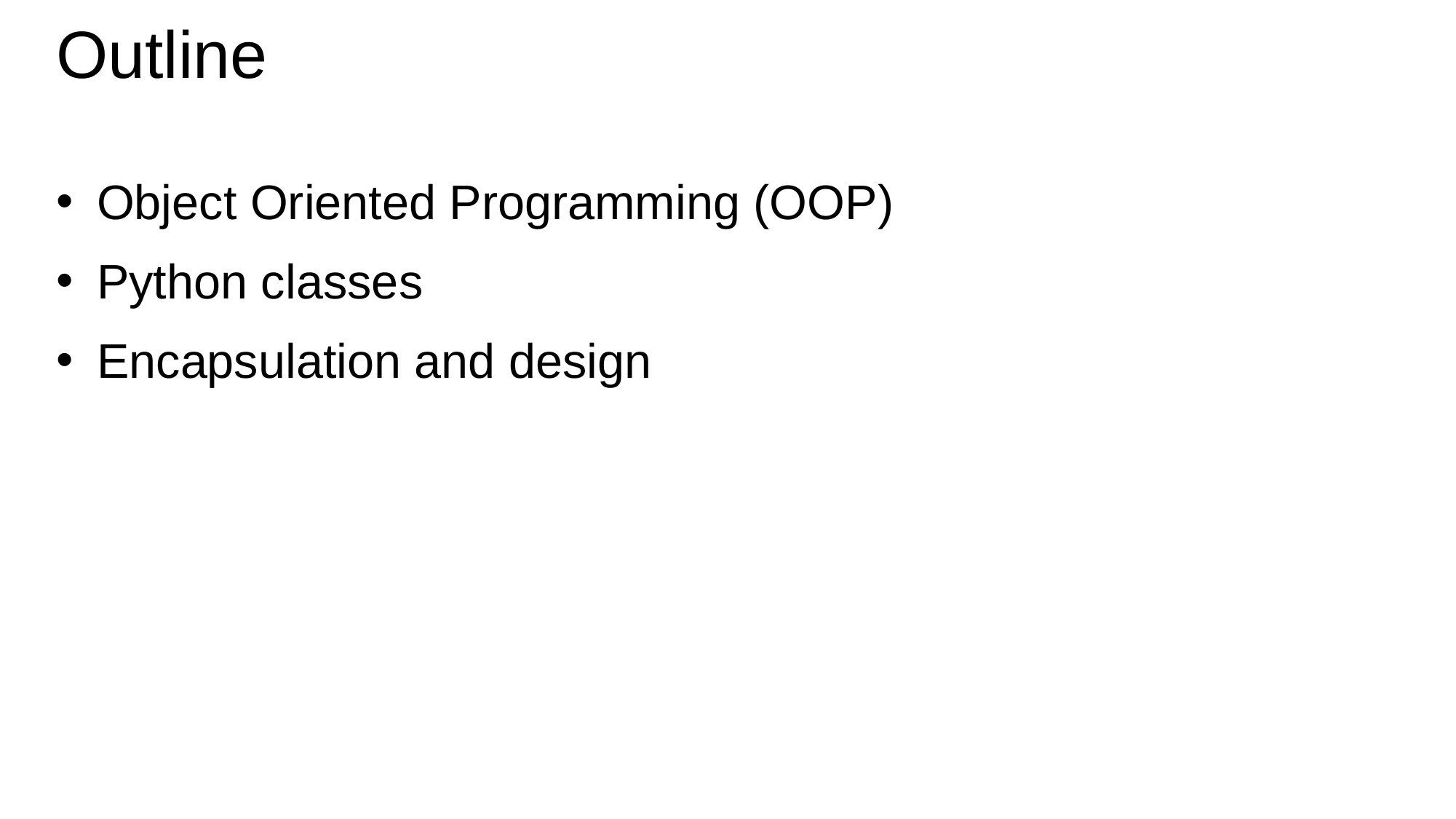

# Outline
Object Oriented Programming (OOP)
Python classes
Encapsulation and design